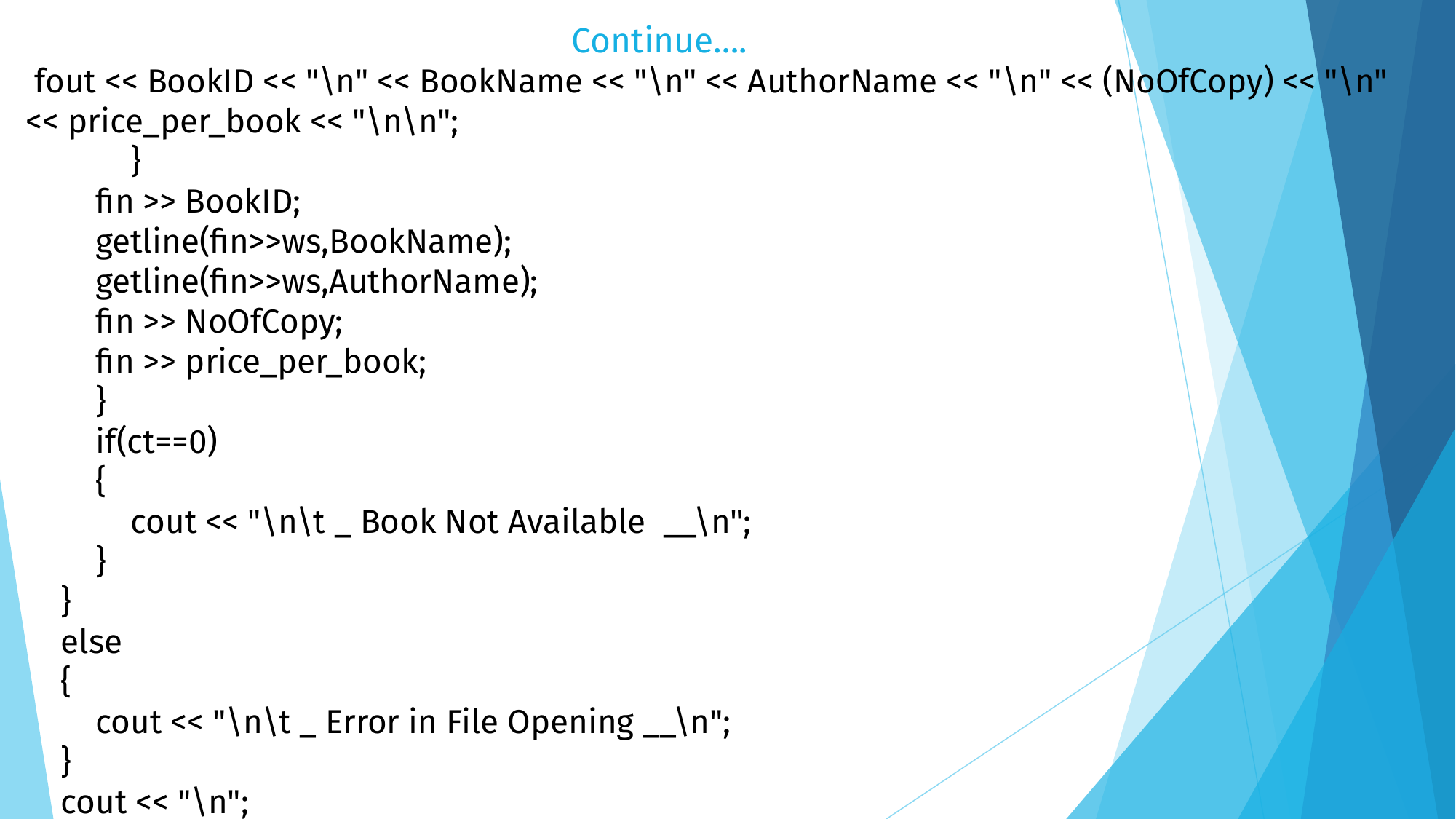

Continue….
 fout << BookID << "\n" << BookName << "\n" << AuthorName << "\n" << (NoOfCopy) << "\n" << price_per_book << "\n\n";
            }
        fin >> BookID;
        getline(fin>>ws,BookName);
        getline(fin>>ws,AuthorName);
        fin >> NoOfCopy;
        fin >> price_per_book;
        }
        if(ct==0)
        {
            cout << "\n\t _ Book Not Available  __\n";
        }
    }
    else
    {
        cout << "\n\t _ Error in File Opening __\n";
    }
    cout << "\n";